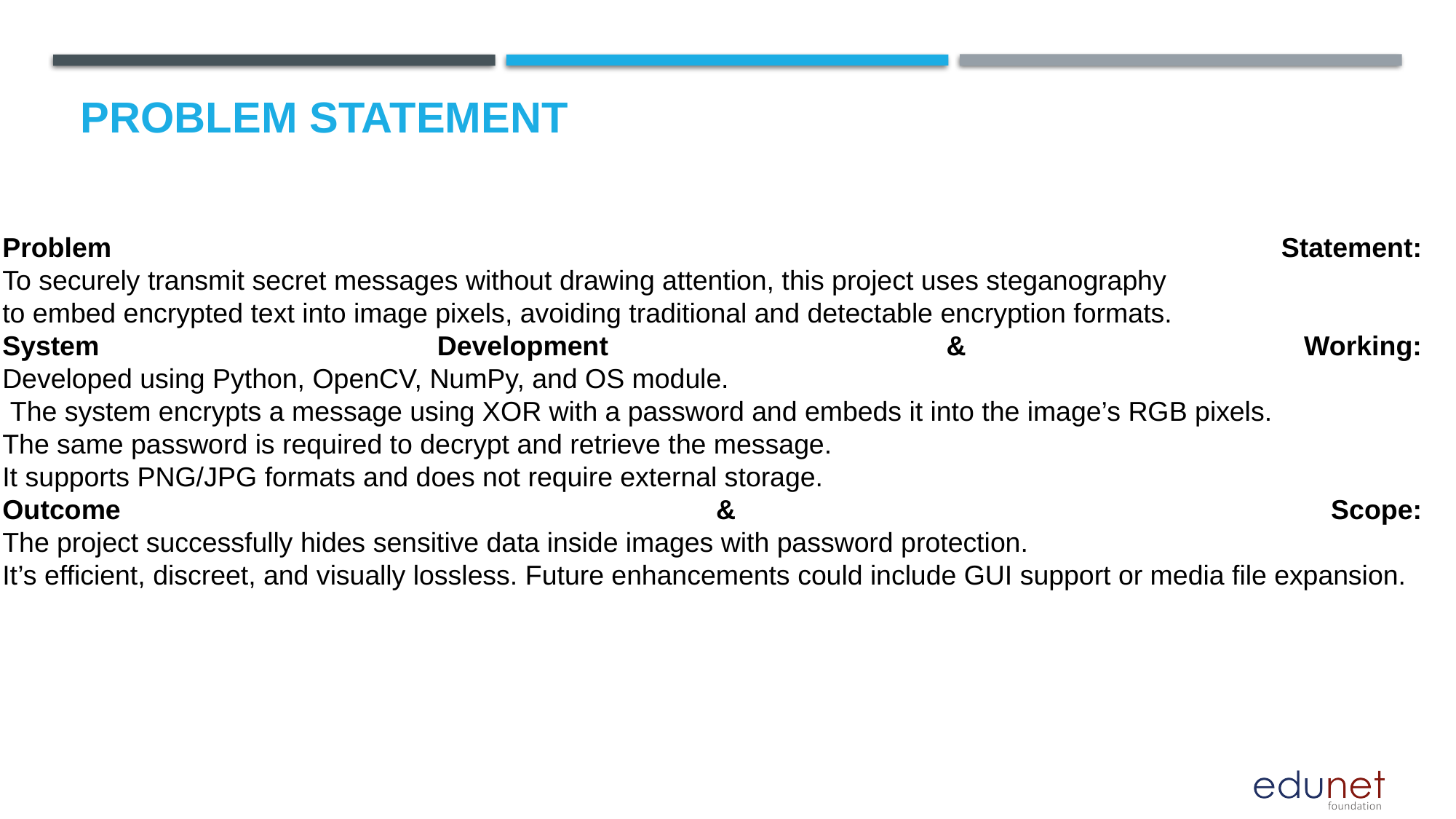

# Problem Statement
Problem Statement:
To securely transmit secret messages without drawing attention, this project uses steganography
to embed encrypted text into image pixels, avoiding traditional and detectable encryption formats.
System Development & Working:
Developed using Python, OpenCV, NumPy, and OS module.
 The system encrypts a message using XOR with a password and embeds it into the image’s RGB pixels.
The same password is required to decrypt and retrieve the message.
It supports PNG/JPG formats and does not require external storage.
Outcome & Scope:
The project successfully hides sensitive data inside images with password protection.
It’s efficient, discreet, and visually lossless. Future enhancements could include GUI support or media file expansion.